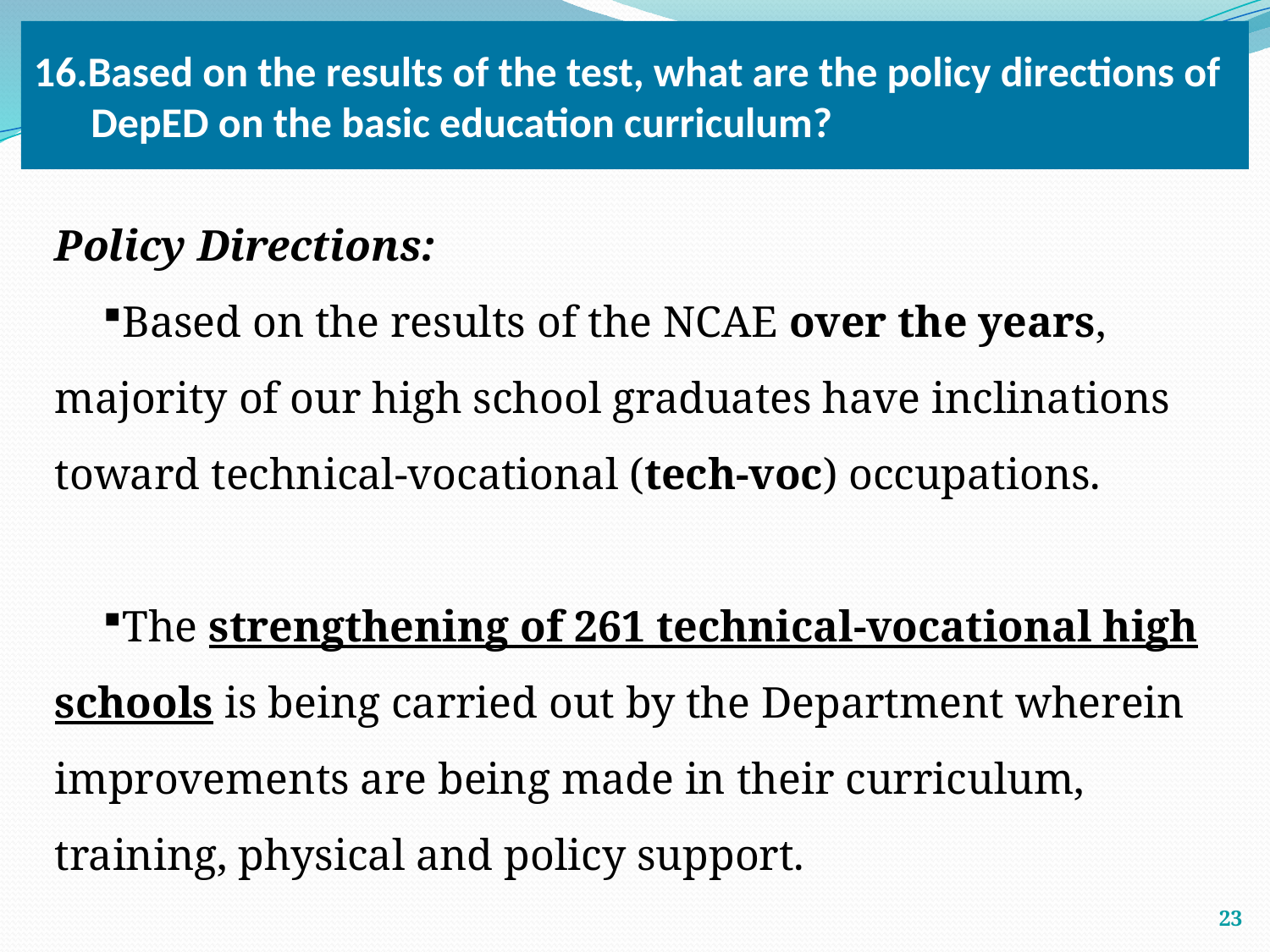

Based on the results of the test, what are the policy directions of
      DepED on the basic education curriculum?

Policy Directions:
Based on the results of the NCAE over the years, majority of our high school graduates have inclinations toward technical-vocational (tech-voc) occupations.

The strengthening of 261 technical-vocational high schools is being carried out by the Department wherein improvements are being made in their curriculum, training, physical and policy support.
23